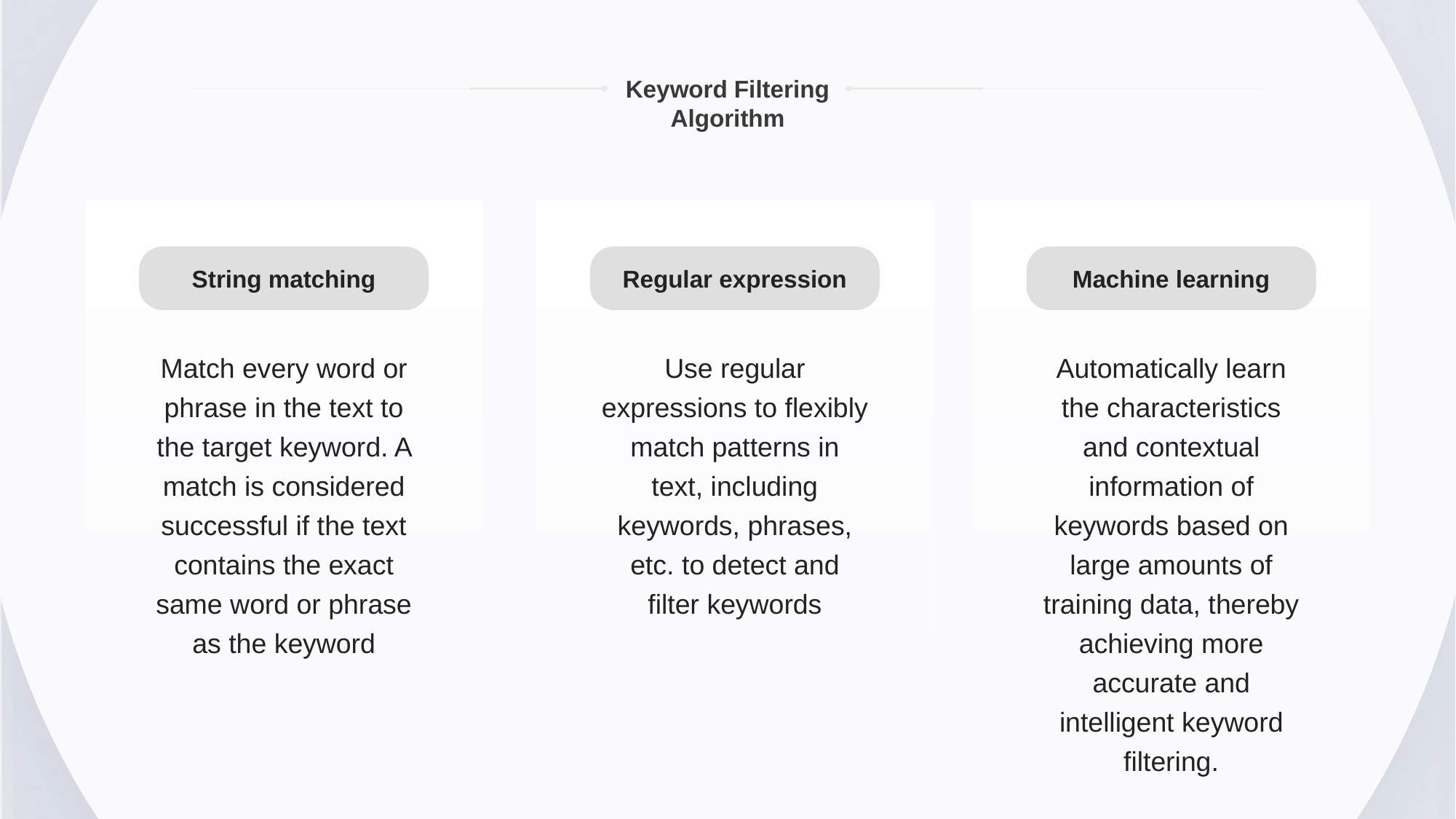

02
Keyword Filtering
Algorithm

String matching
Regular expression
Machine learning
Match every word or phrase in the text to the target keyword. A match is considered successful if the text contains the exact same word or phrase as the keyword
Use regular expressions to flexibly match patterns in text, including keywords, phrases, etc. to detect and filter keywords
Automatically learn the characteristics and contextual information of keywords based on large amounts of training data, thereby achieving more accurate and intelligent keyword filtering.